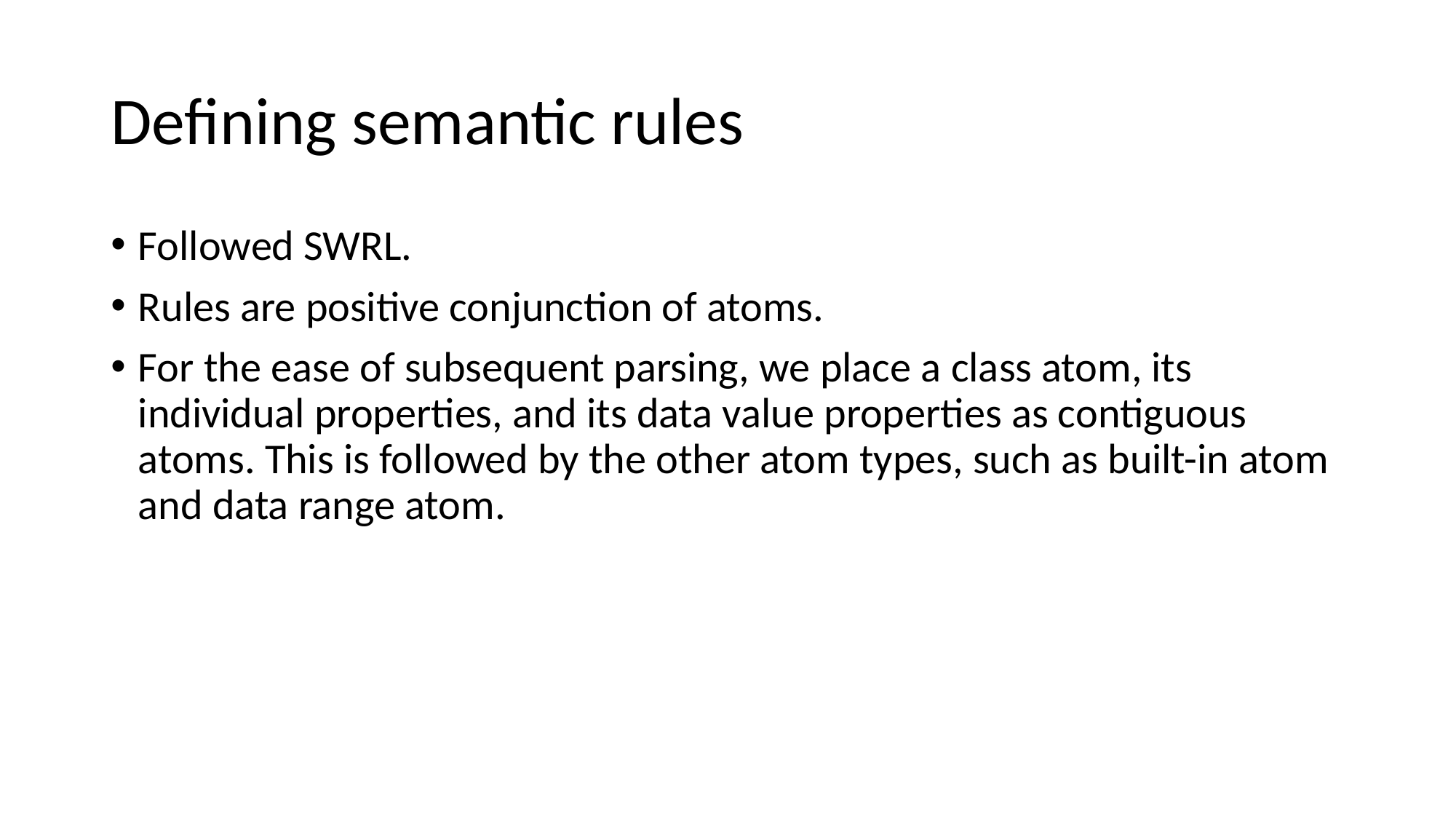

# Defining semantic rules
Followed SWRL.
Rules are positive conjunction of atoms.
For the ease of subsequent parsing, we place a class atom, its individual properties, and its data value properties as contiguous atoms. This is followed by the other atom types, such as built-in atom and data range atom.